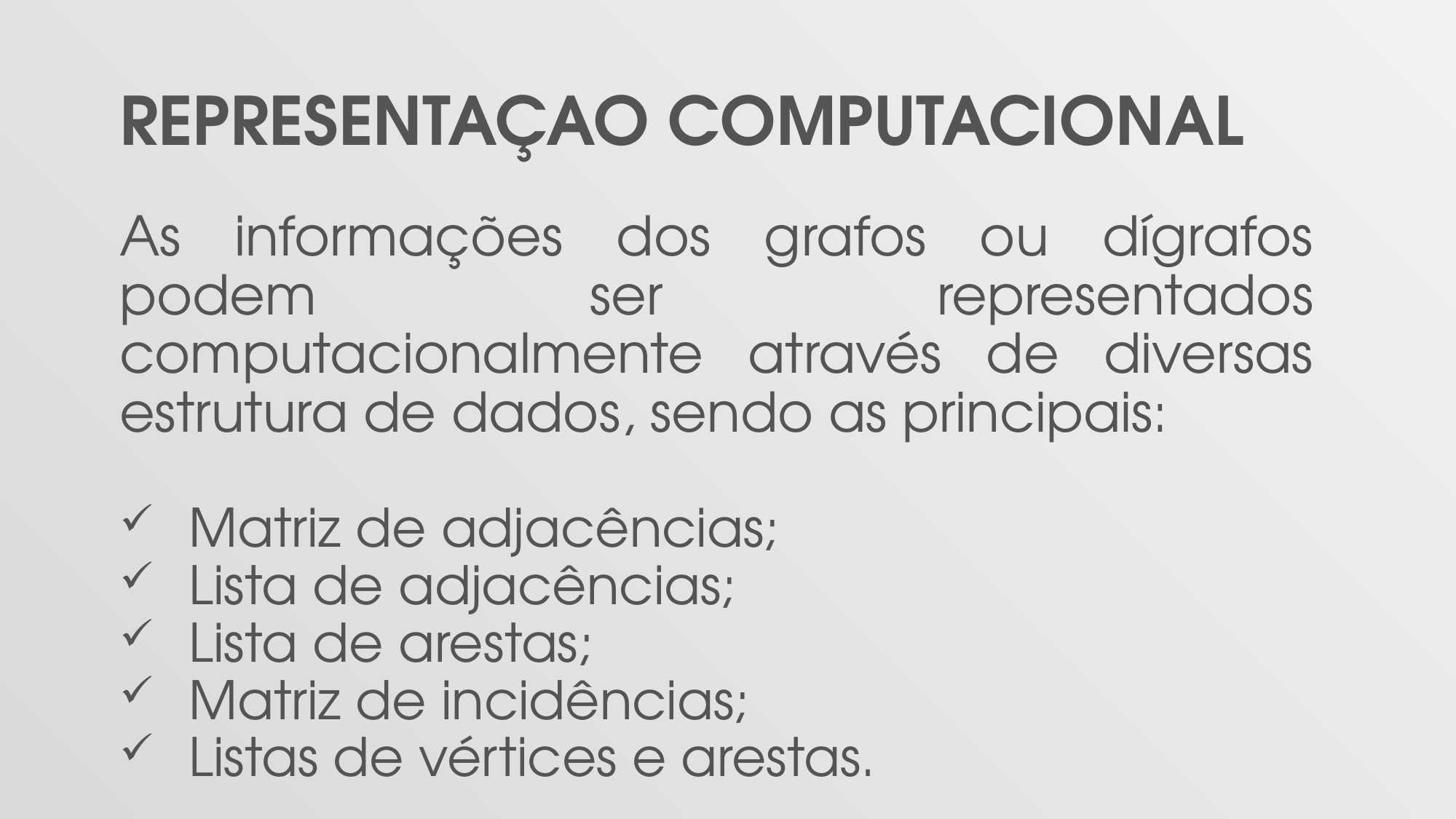

REPRESENTAÇAO COMPUTACIONAL

As informações dos grafos ou dígrafos podem ser representados computacionalmente através de diversas estrutura de dados, sendo as principais:

 Matriz de adjacências;
 Lista de adjacências;
 Lista de arestas;
 Matriz de incidências;
 Listas de vértices e arestas.